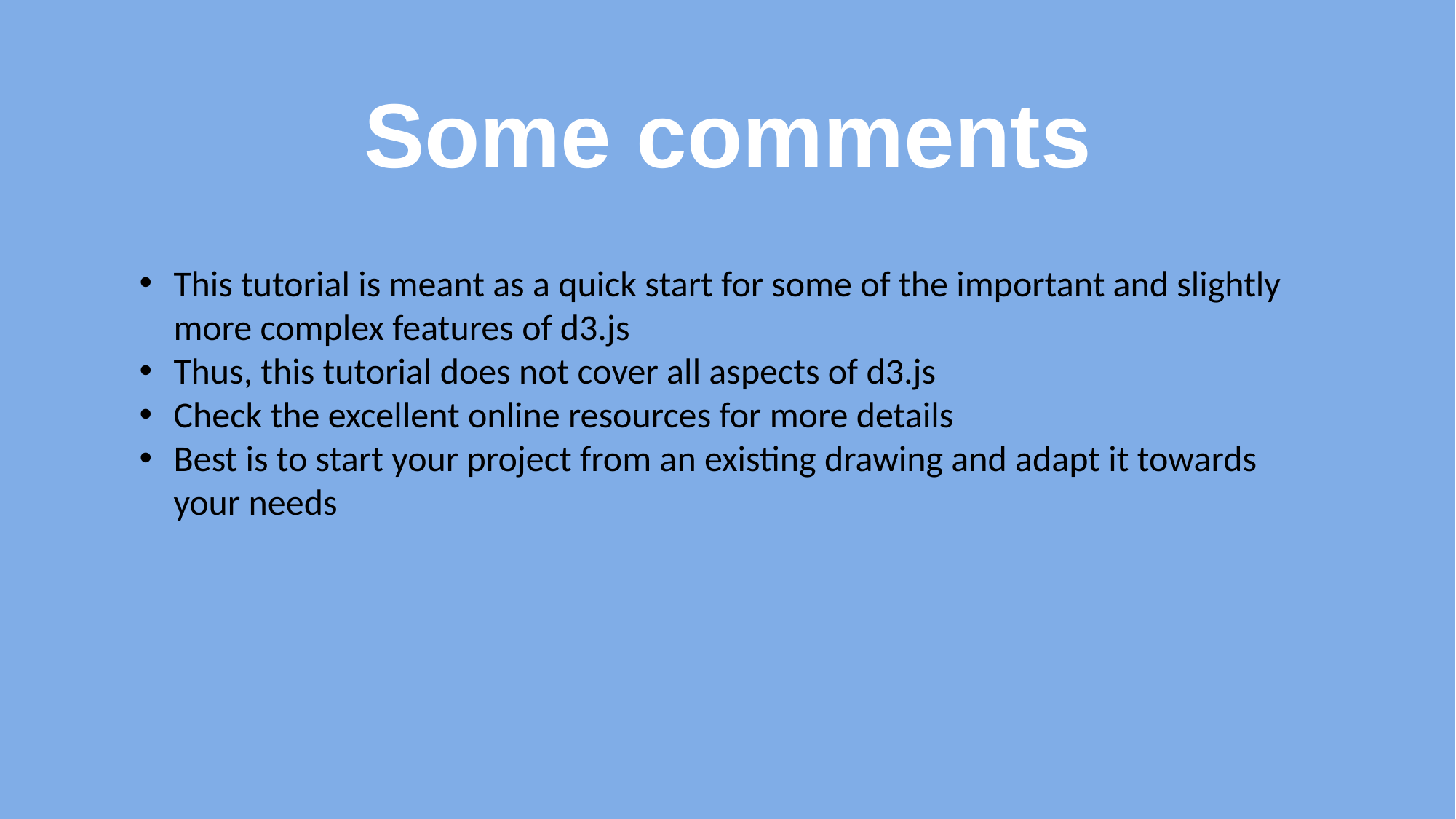

Some comments
This tutorial is meant as a quick start for some of the important and slightly more complex features of d3.js
Thus, this tutorial does not cover all aspects of d3.js
Check the excellent online resources for more details
Best is to start your project from an existing drawing and adapt it towards your needs